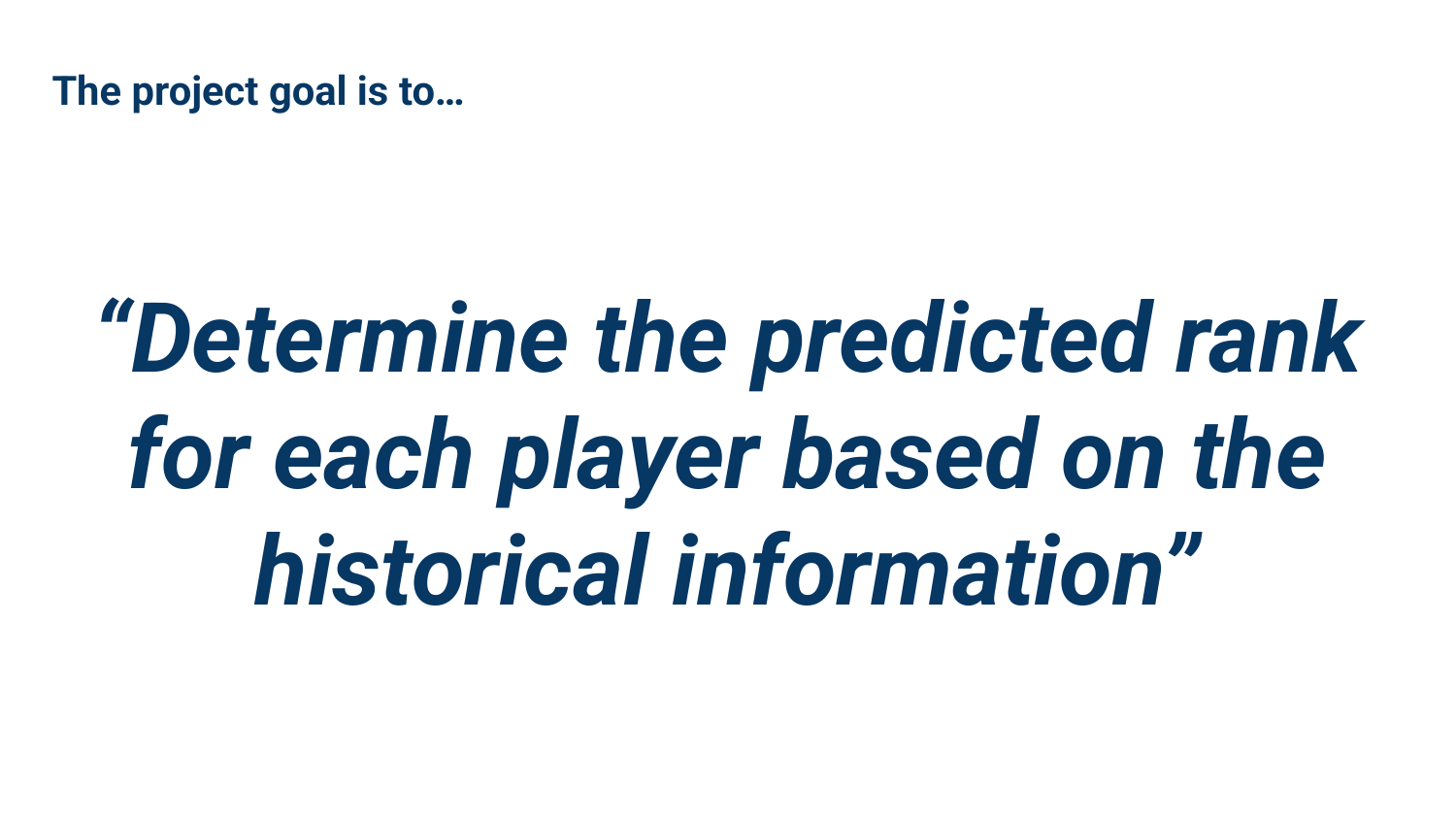

The project goal is to…
“Determine the predicted rank for each player based on the historical information”